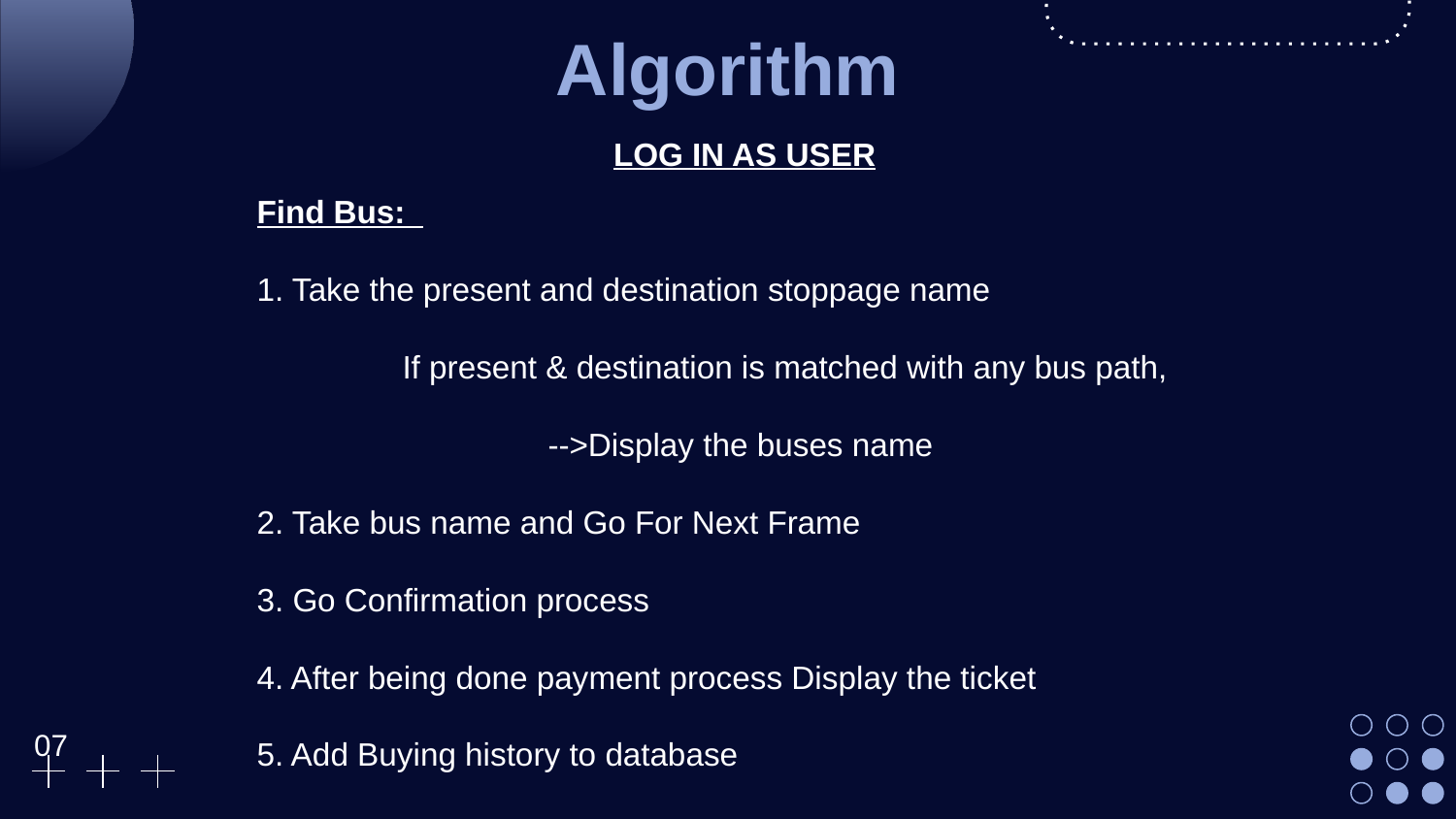

# Algorithm
LOG IN AS USER
Find Bus:
1. Take the present and destination stoppage name
 	If present & destination is matched with any bus path,
	 	-->Display the buses name
2. Take bus name and Go For Next Frame
3. Go Confirmation process
4. After being done payment process Display the ticket
5. Add Buying history to database
07